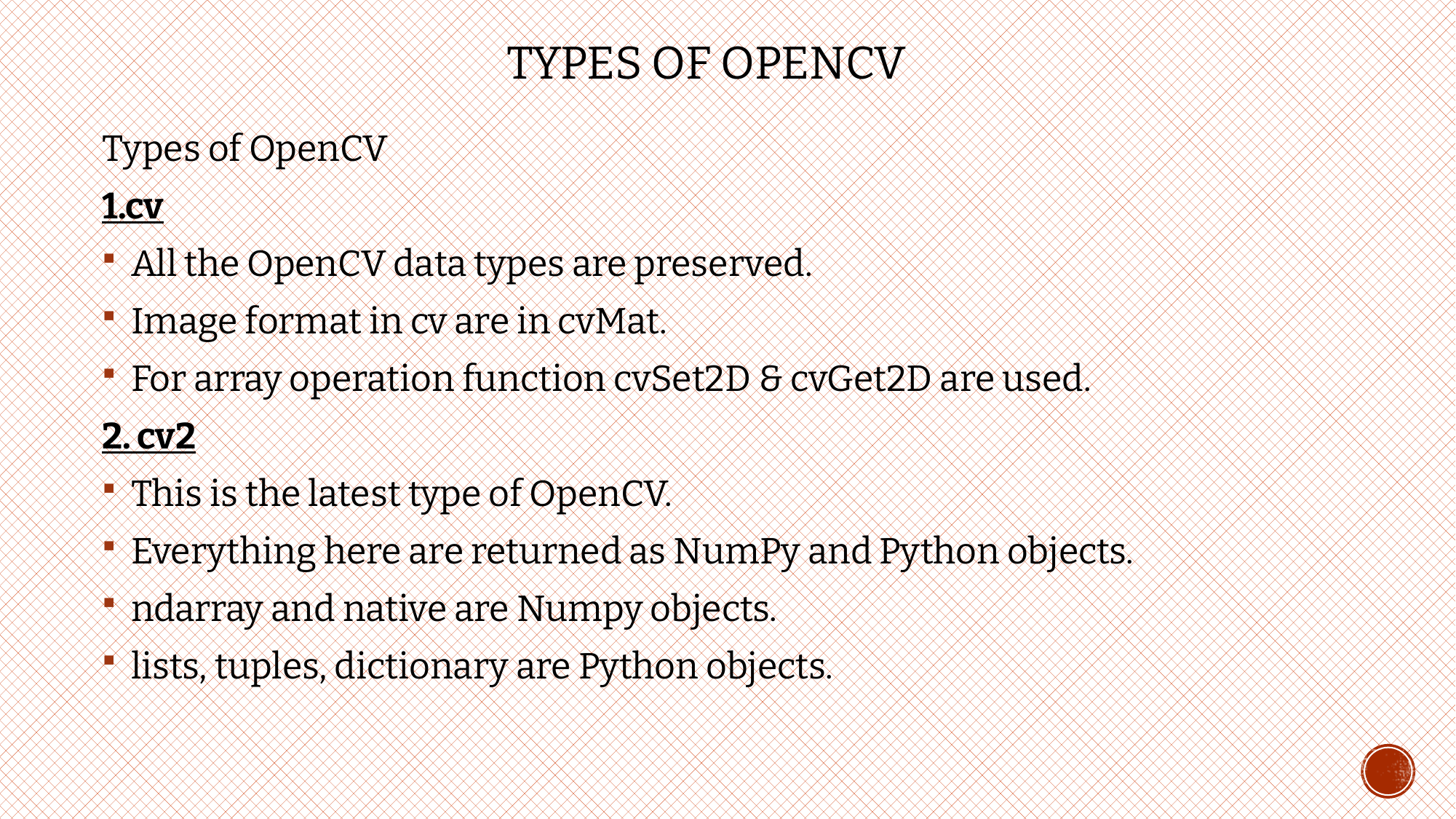

# Types of OpenCV
Types of OpenCV
1.cv
 All the OpenCV data types are preserved.
 Image format in cv are in cvMat.
 For array operation function cvSet2D & cvGet2D are used.
2. cv2
 This is the latest type of OpenCV.
 Everything here are returned as NumPy and Python objects.
 ndarray and native are Numpy objects.
 lists, tuples, dictionary are Python objects.